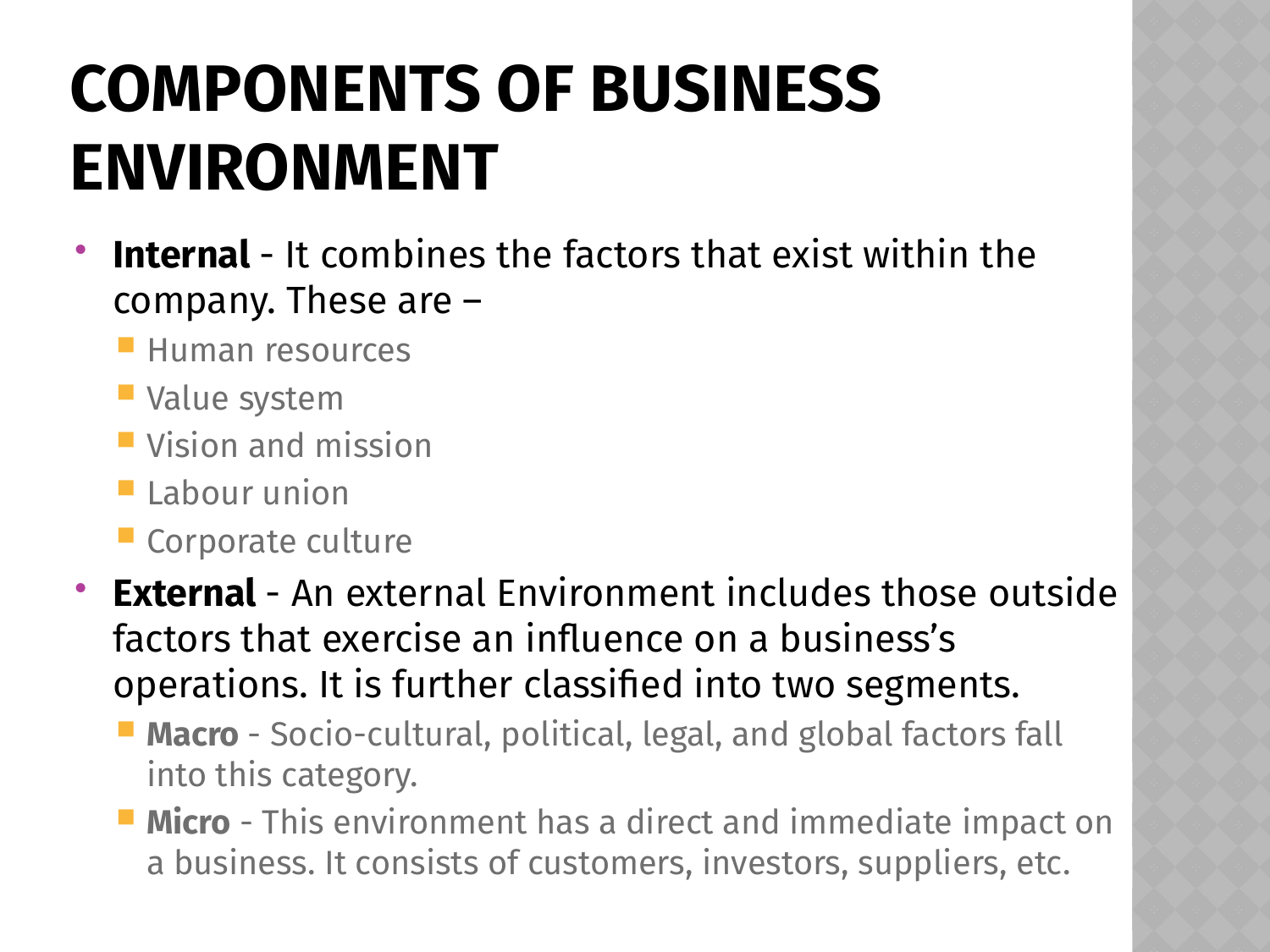

# Components of Business Environment
Internal - It combines the factors that exist within the company. These are –
Human resources
Value system
Vision and mission
Labour union
Corporate culture
External - An external Environment includes those outside factors that exercise an influence on a business’s operations. It is further classified into two segments.
Macro - Socio-cultural, political, legal, and global factors fall into this category.
Micro - This environment has a direct and immediate impact on a business. It consists of customers, investors, suppliers, etc.